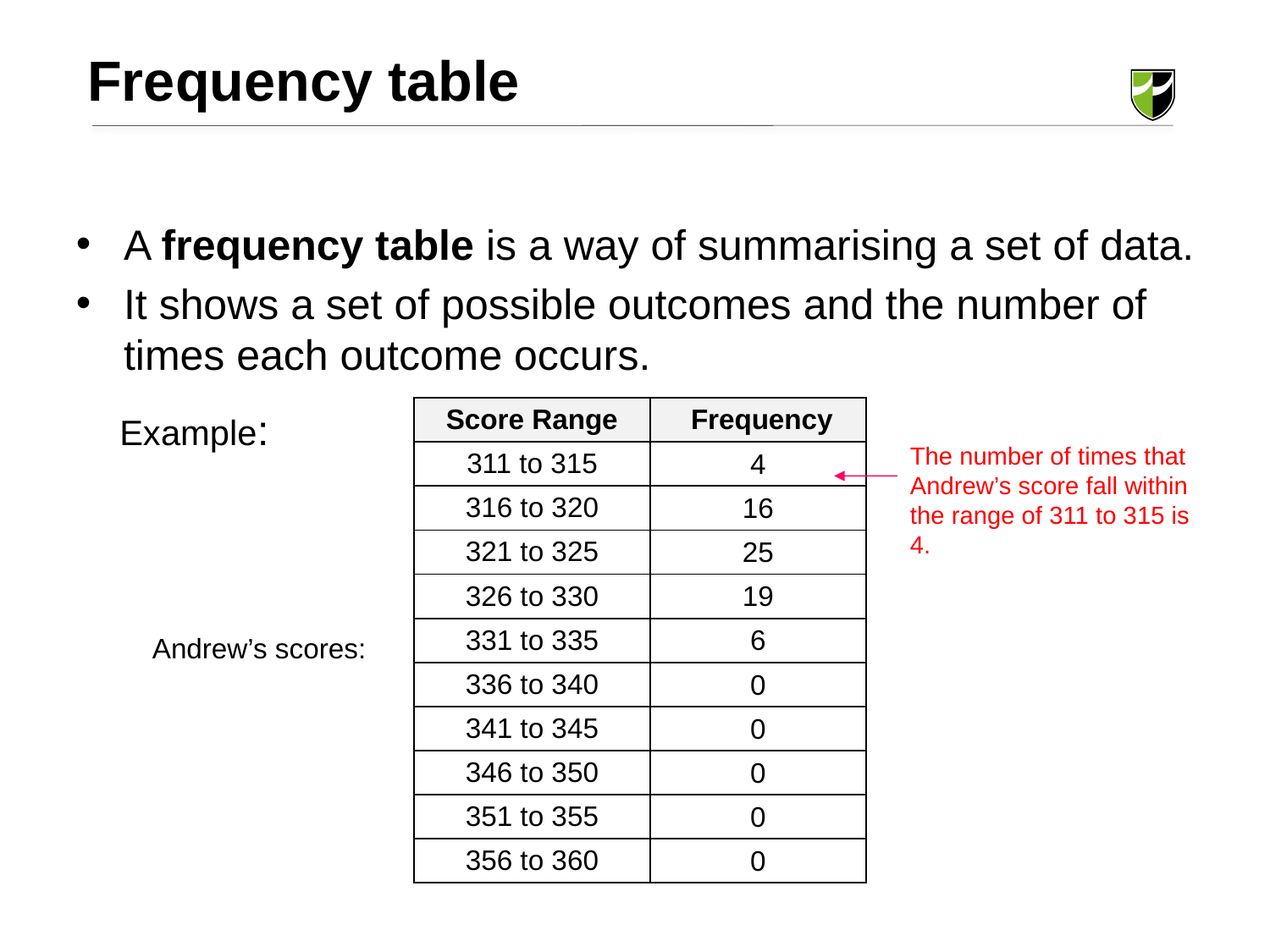

Frequency table
A frequency table is a way of summarising a set of data.
It shows a set of possible outcomes and the number of times each outcome occurs.
Example:
| Score Range | Frequency |
| --- | --- |
| 311 to 315 | 4 |
| 316 to 320 | 16 |
| 321 to 325 | 25 |
| 326 to 330 | 19 |
| 331 to 335 | 6 |
| 336 to 340 | 0 |
| 341 to 345 | 0 |
| 346 to 350 | 0 |
| 351 to 355 | 0 |
| 356 to 360 | 0 |
The number of times that Andrew’s score fall within the range of 311 to 315 is 4.

Andrew’s scores: